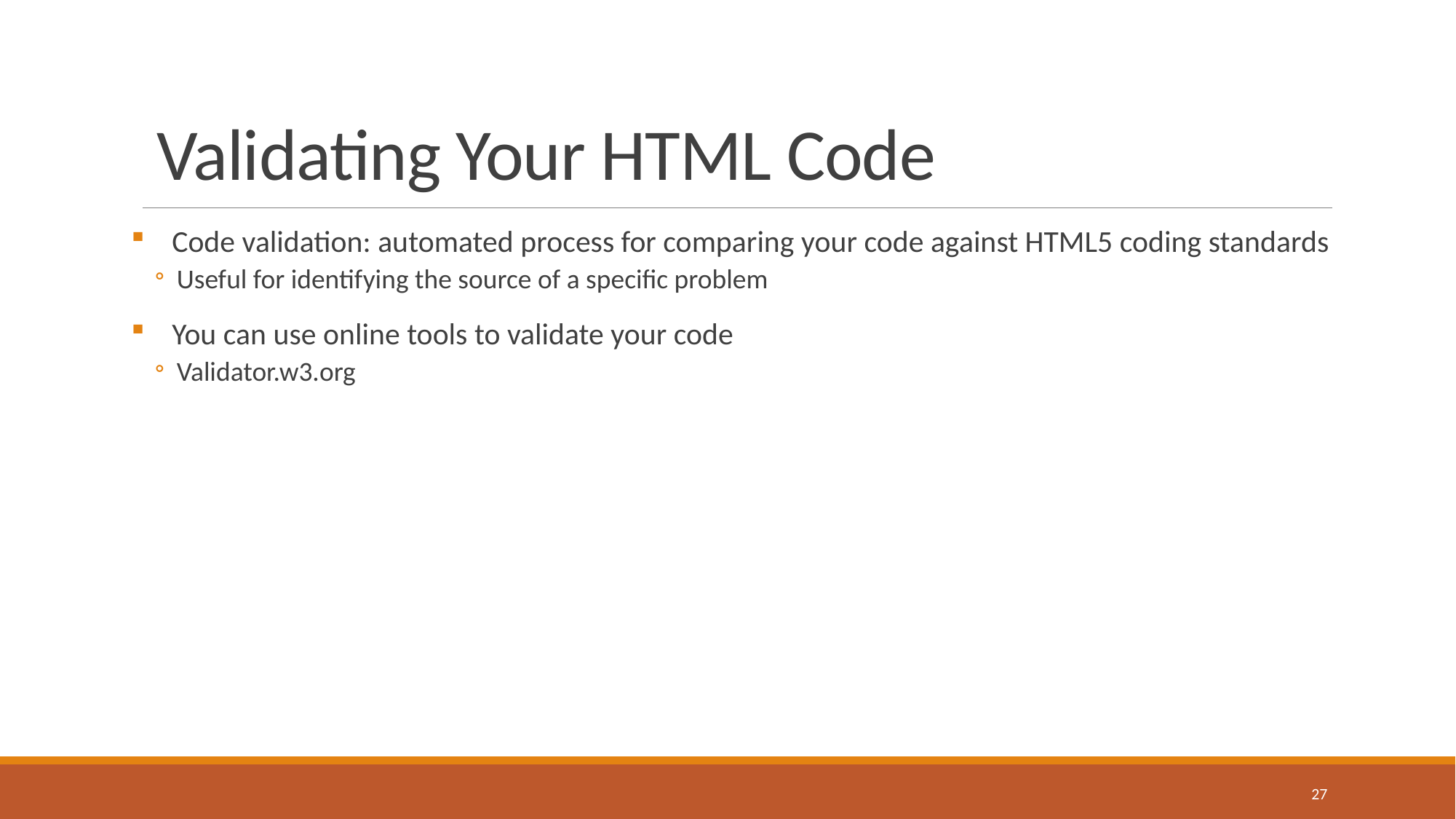

# Validating Your HTML Code
Code validation: automated process for comparing your code against HTML5 coding standards
Useful for identifying the source of a specific problem
You can use online tools to validate your code
Validator.w3.org
27